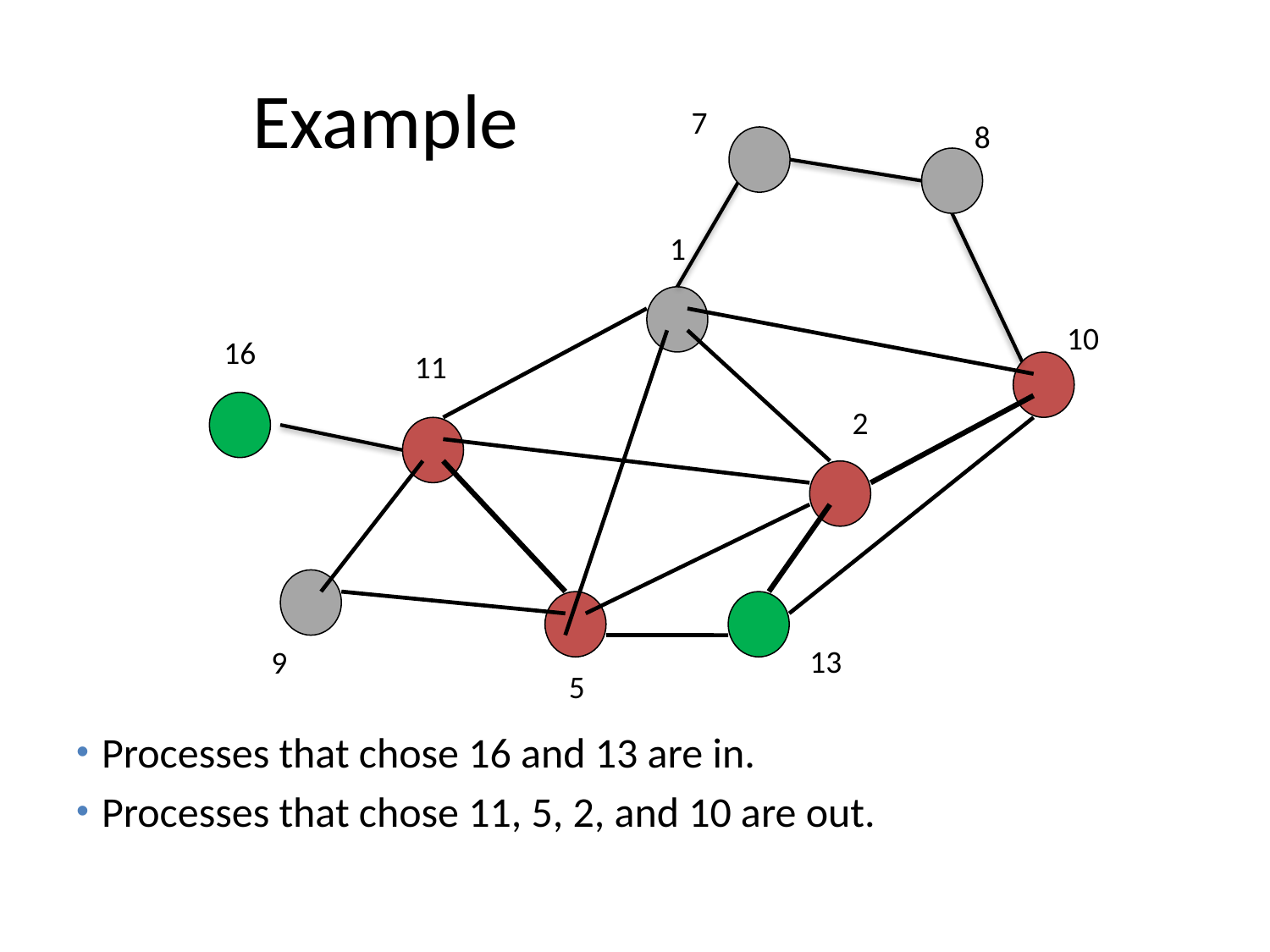

Example
7
8

1

10
16
11
2
13
9
5
Processes that chose 16 and 13 are in.
Processes that chose 11, 5, 2, and 10 are out.